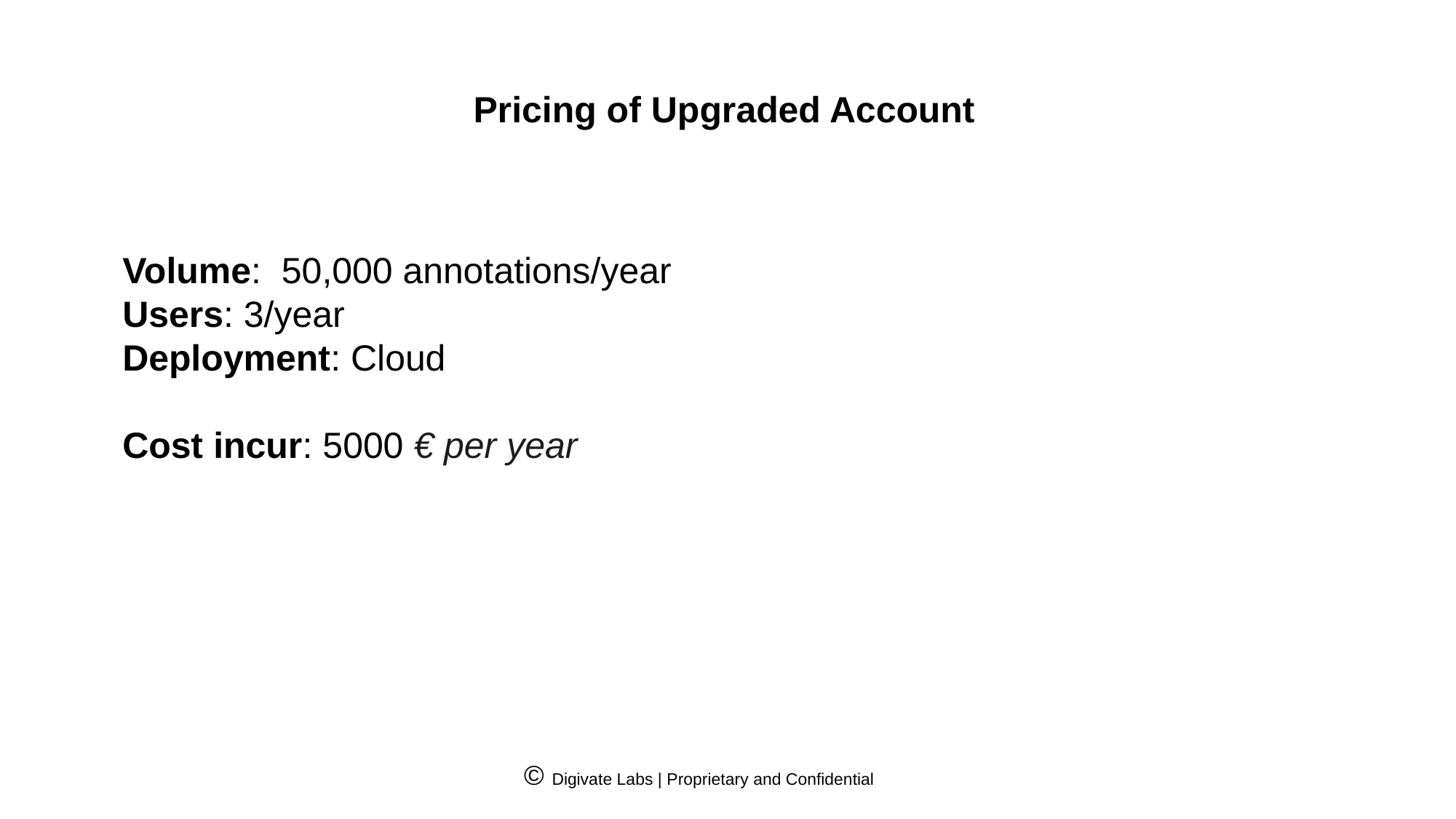

# Pricing of Upgraded Account
Volume:  50,000 annotations/year
Users: 3/year
Deployment: Cloud

Cost incur: 5000 € per year
© Digivate Labs | Proprietary and Confidential